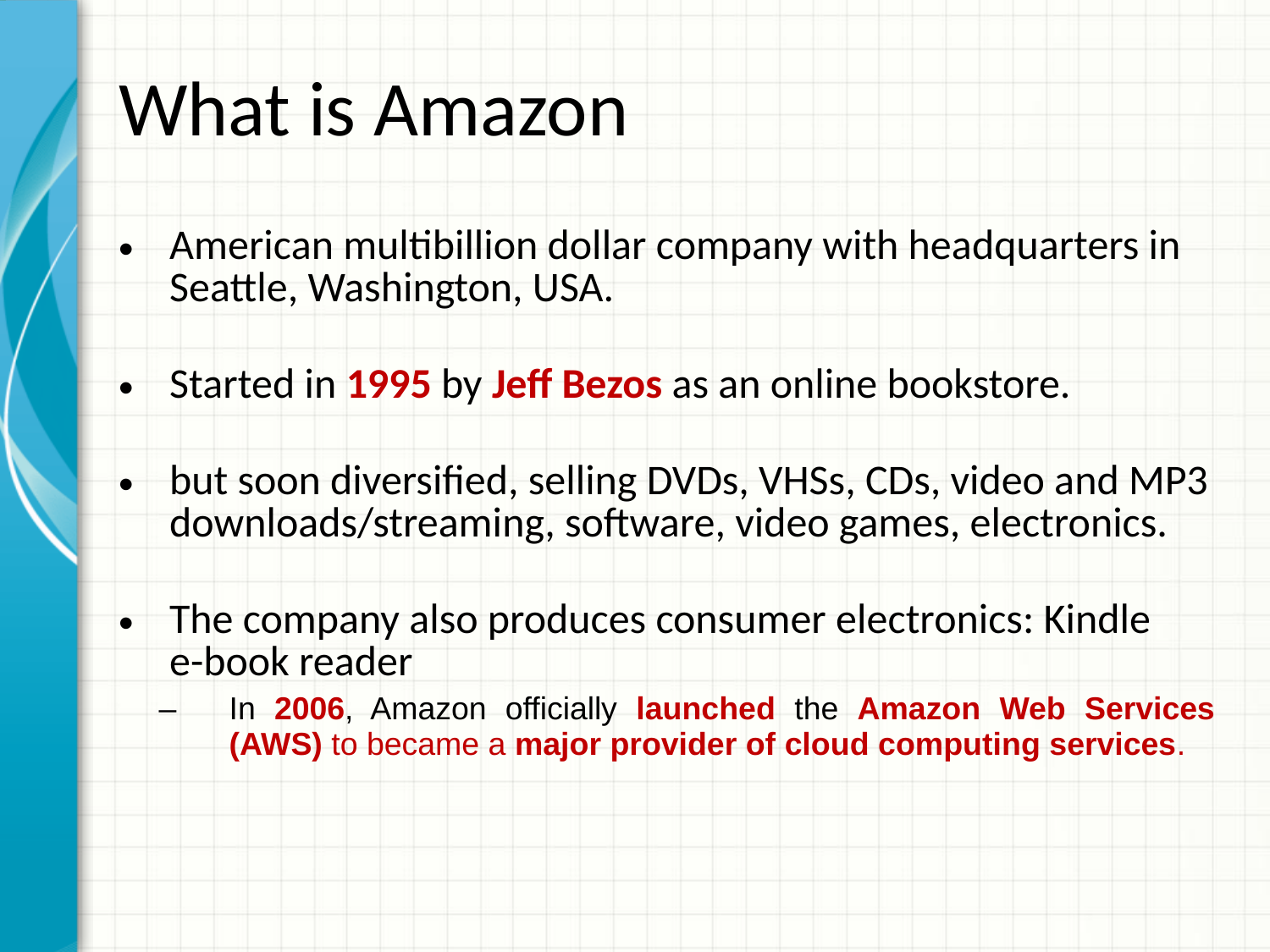

# What is Amazon
American multibillion dollar company with headquarters in Seattle, Washington, USA.

Started in 1995 by Jeff Bezos as an online bookstore.

but soon diversified, selling DVDs, VHSs, CDs, video and MP3 downloads/streaming, software, video games, electronics.

The company also produces consumer electronics: Kindle    e-book reader
In 2006, Amazon officially launched the Amazon Web Services (AWS) to became a major provider of cloud computing services.